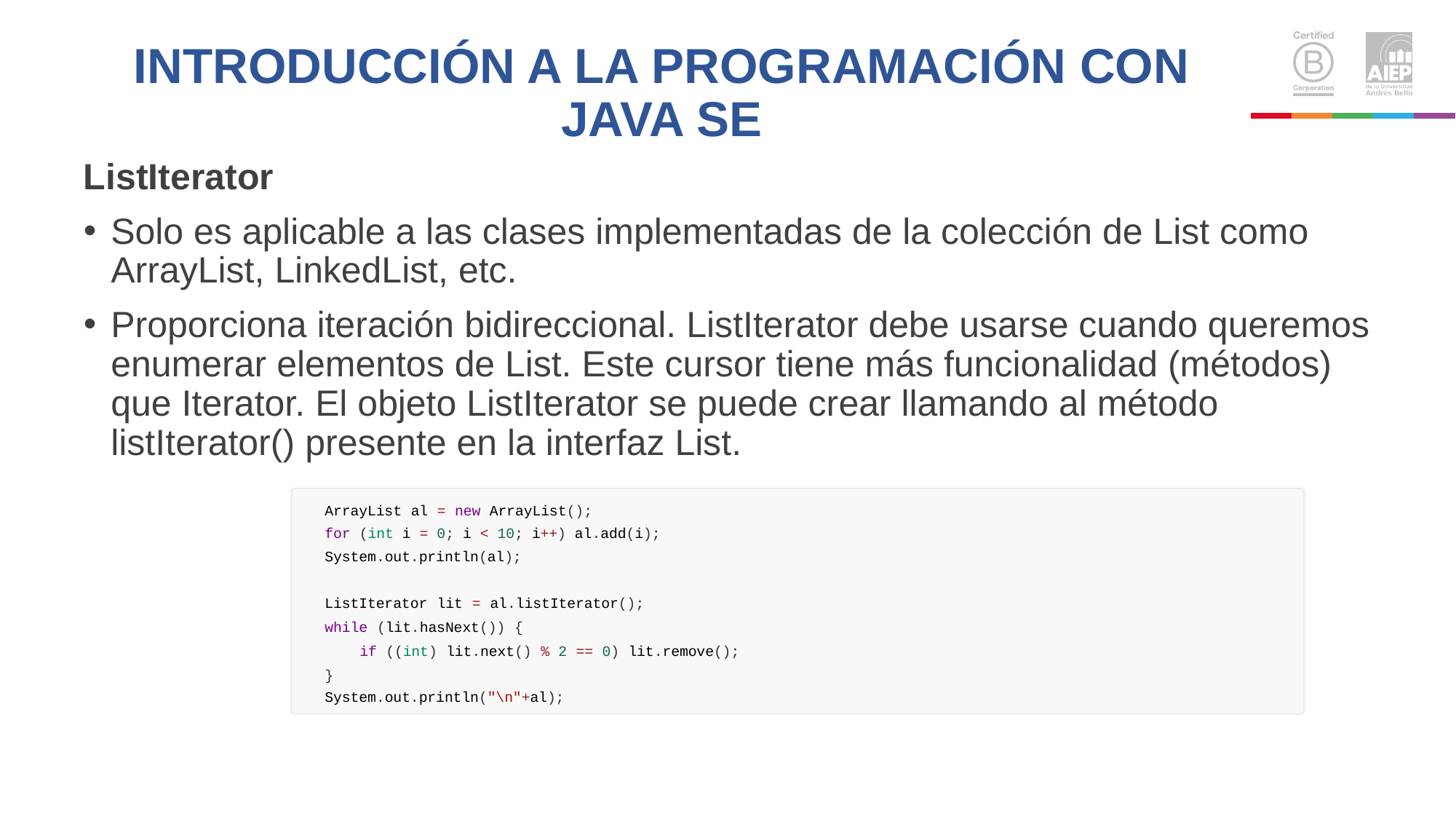

# INTRODUCCIÓN A LA PROGRAMACIÓN CON JAVA SE
ListIterator
Solo es aplicable a las clases implementadas de la colección de List como ArrayList, LinkedList, etc.
Proporciona iteración bidireccional. ListIterator debe usarse cuando queremos enumerar elementos de List. Este cursor tiene más funcionalidad (métodos) que Iterator. El objeto ListIterator se puede crear llamando al método listIterator() presente en la interfaz List.

ArrayList al = new ArrayList();
for (int i = 0; i < 10; i++) al.add(i); System.out.println(al);
ListIterator lit = al.listIterator();
while (lit.hasNext()) {
if ((int) lit.next() % 2 == 0) lit.remove();
}
System.out.println("\n"+al);